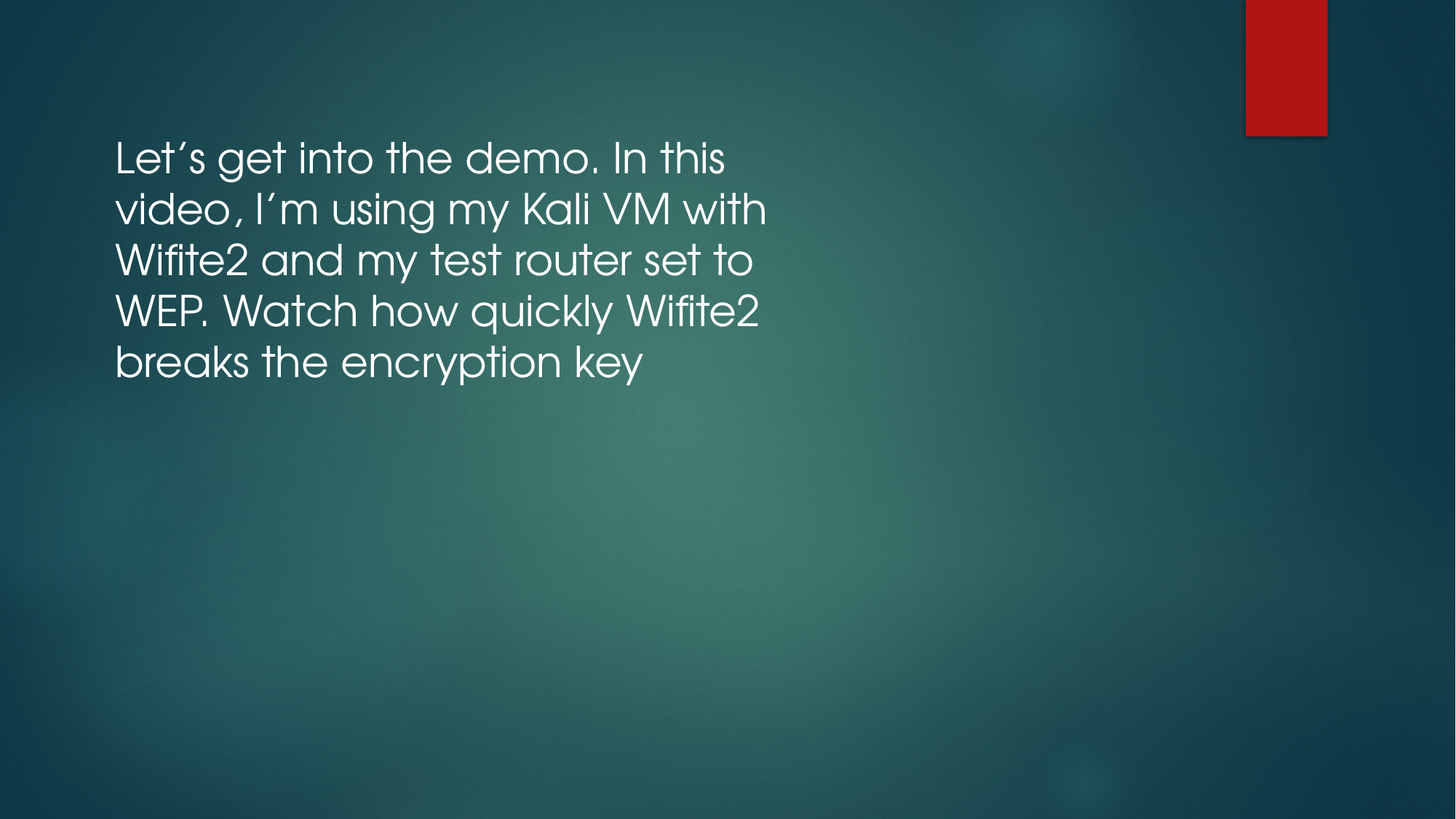

Let’s get into the demo. In this video, I’m using my Kali VM with Wifite2 and my test router set to WEP. Watch how quickly Wifite2 breaks the encryption key